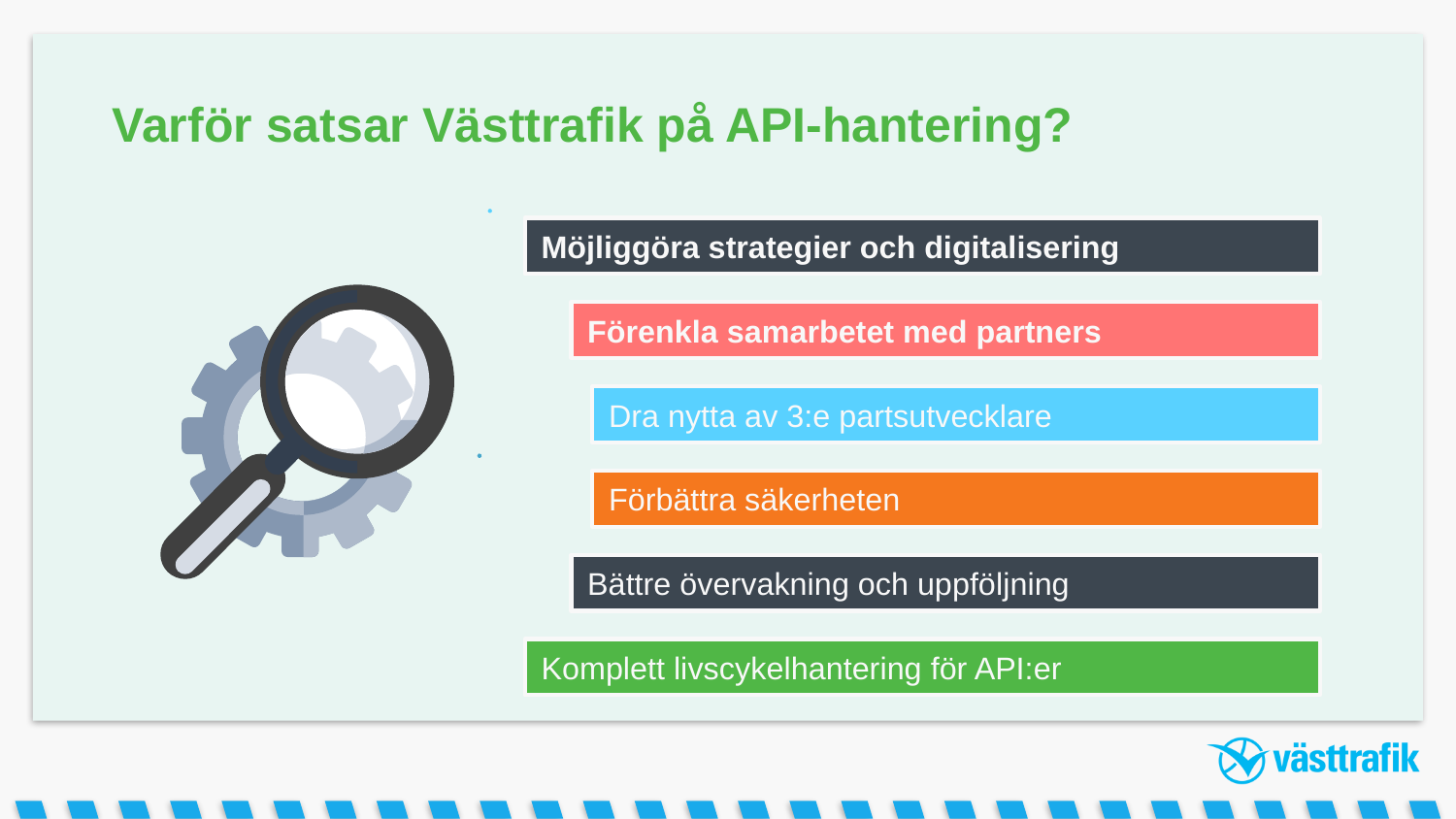

# Varför satsar Västtrafik på API-hantering?
Möjliggöra strategier och digitalisering
Dra nytta av 3:e partsutvecklare
Förbättra säkerheten
Bättre övervakning och uppföljning
Komplett livscykelhantering för API:er
Förenkla samarbetet med partners